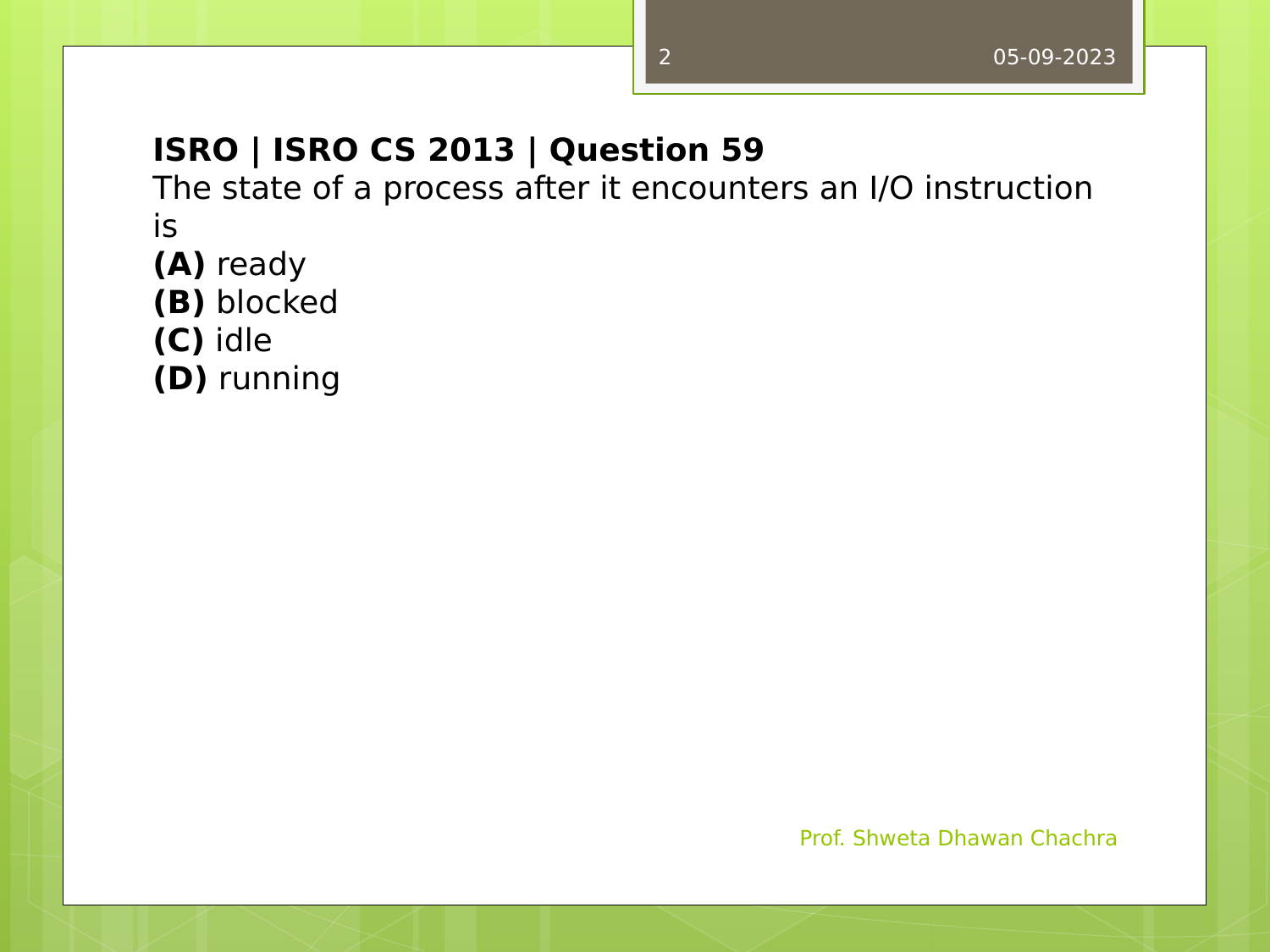

2
05-09-2023
ISRO | ISRO CS 2013 | Question 59
The state of a process after it encounters an I/O instruction is
(A) ready
(B) blocked
(C) idle
(D) running
Prof. Shweta Dhawan Chachra